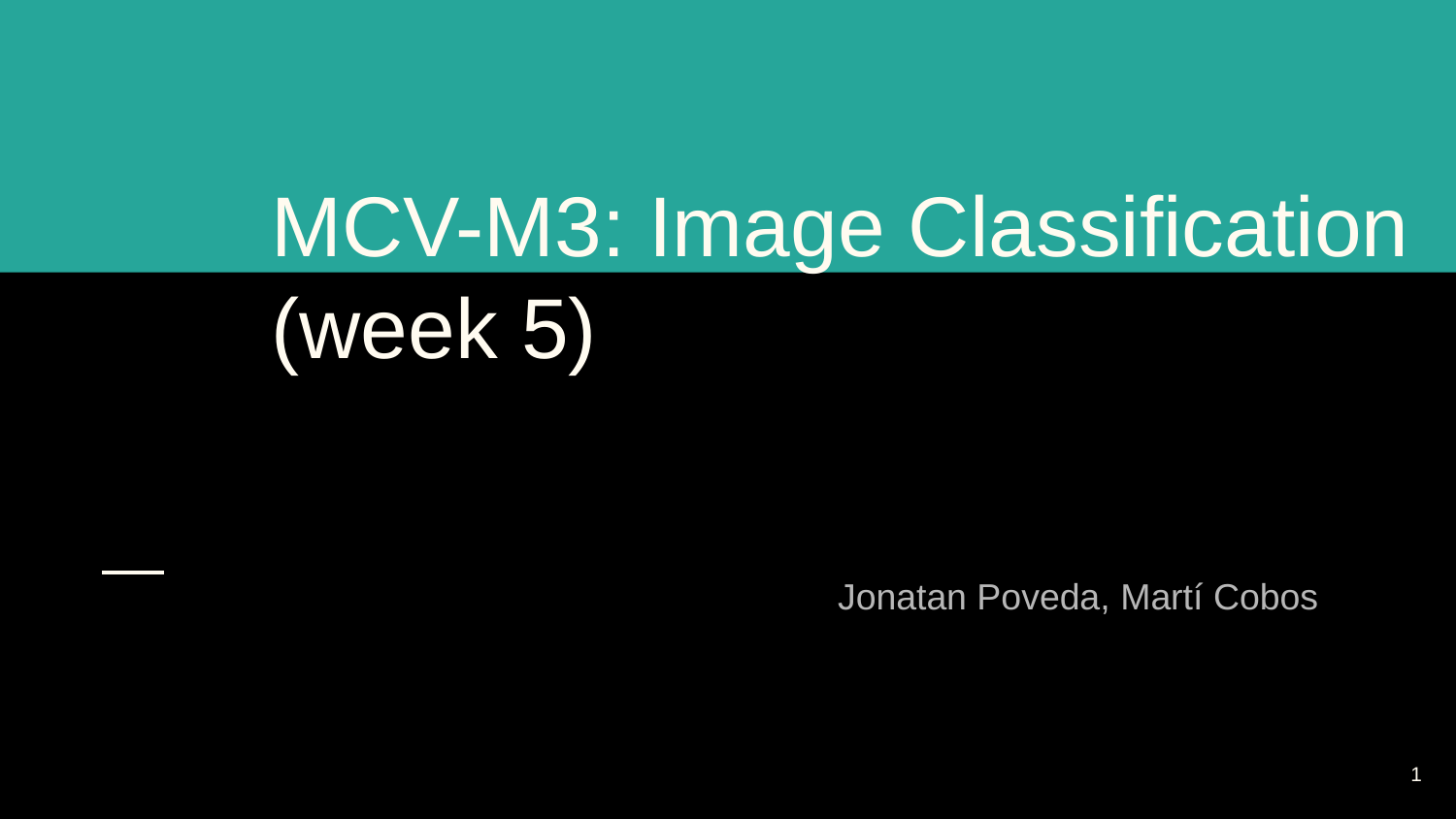

# MCV-M3: Image Classification (week 5)
Jonatan Poveda, Martí Cobos
1